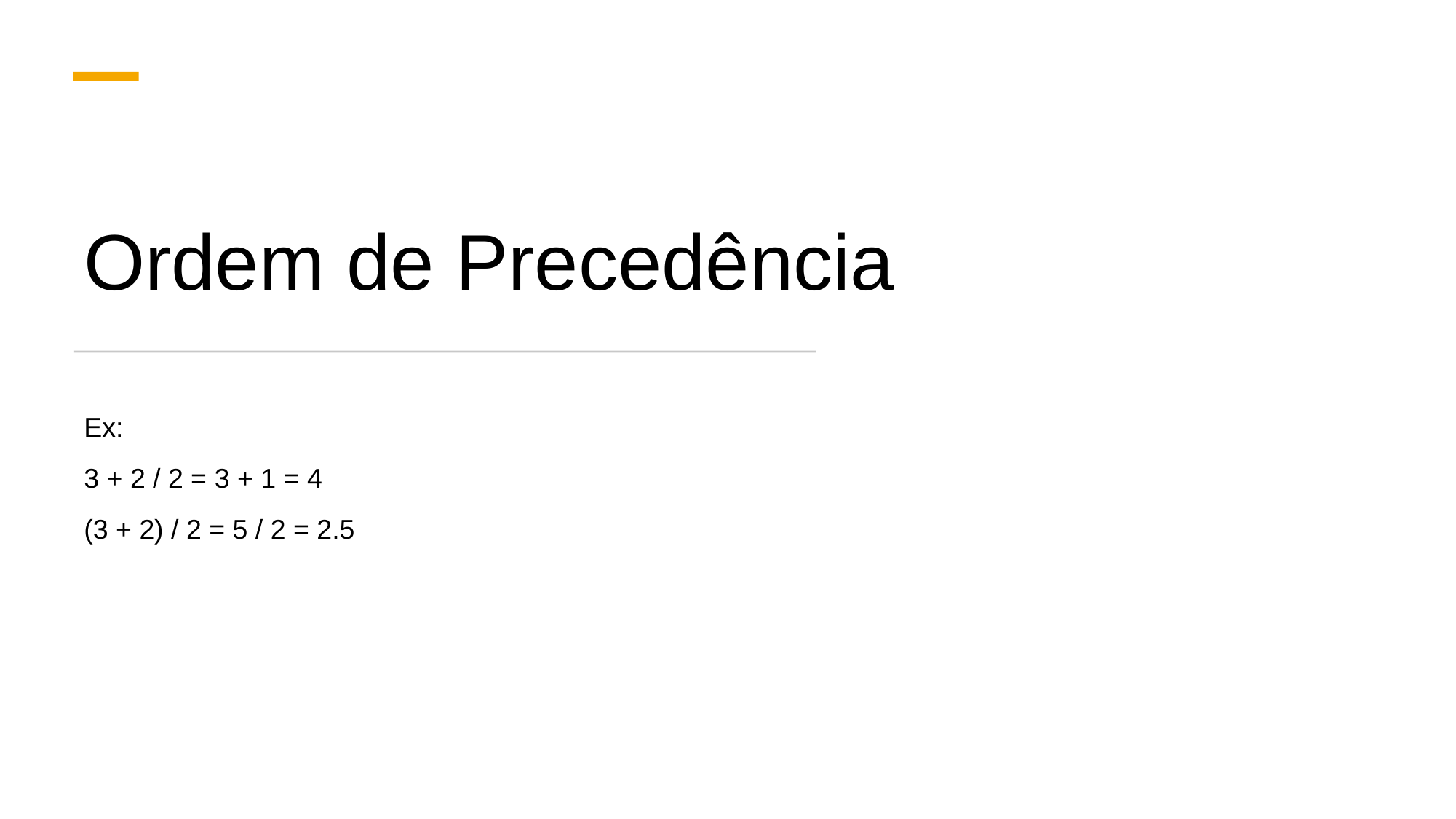

# Ordem de Precedência
Ex:
3 + 2 / 2 = 3 + 1 = 4
(3 + 2) / 2 = 5 / 2 = 2.5